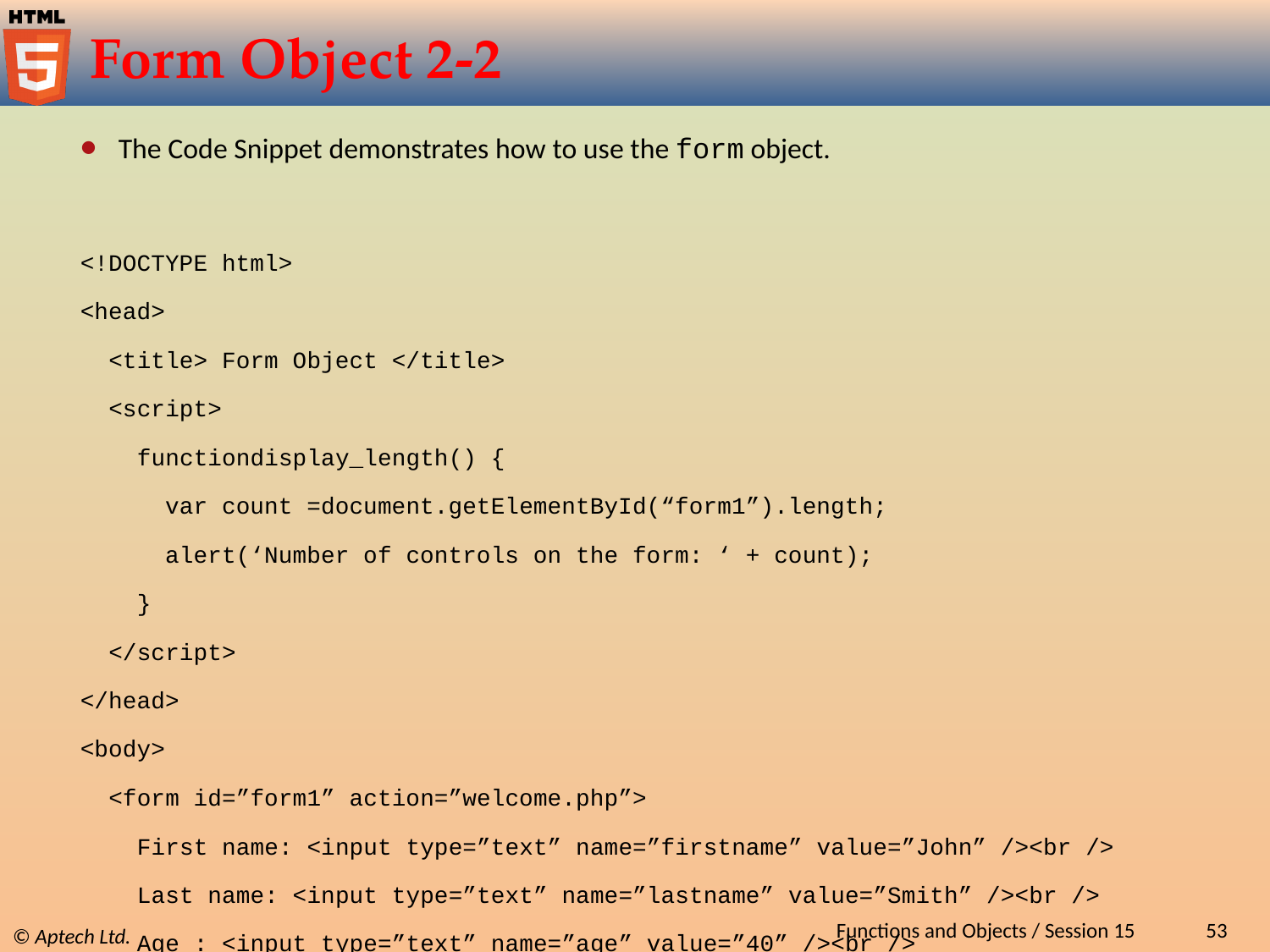

# Form Object 2-2
The Code Snippet demonstrates how to use the form object.

<!DOCTYPE html>
<head>
  <title> Form Object </title>
  <script>
    functiondisplay_length() {
      var count =document.getElementById(“form1”).length;
      alert(‘Number of controls on the form: ‘ + count);
    }
  </script>
</head>
<body>
  <form id=”form1” action=”welcome.php”>
    First name: <input type=”text” name=”firstname” value=”John” /><br />
    Last name: <input type=”text” name=”lastname” value=”Smith” /><br />
    Age : <input type=”text” name=”age” value=”40” /><br />
    <input type=”button” value = ”Controls” onClick=”display_length()”/>
  </form>
</body>
</html>
Functions and Objects / Session 15
53